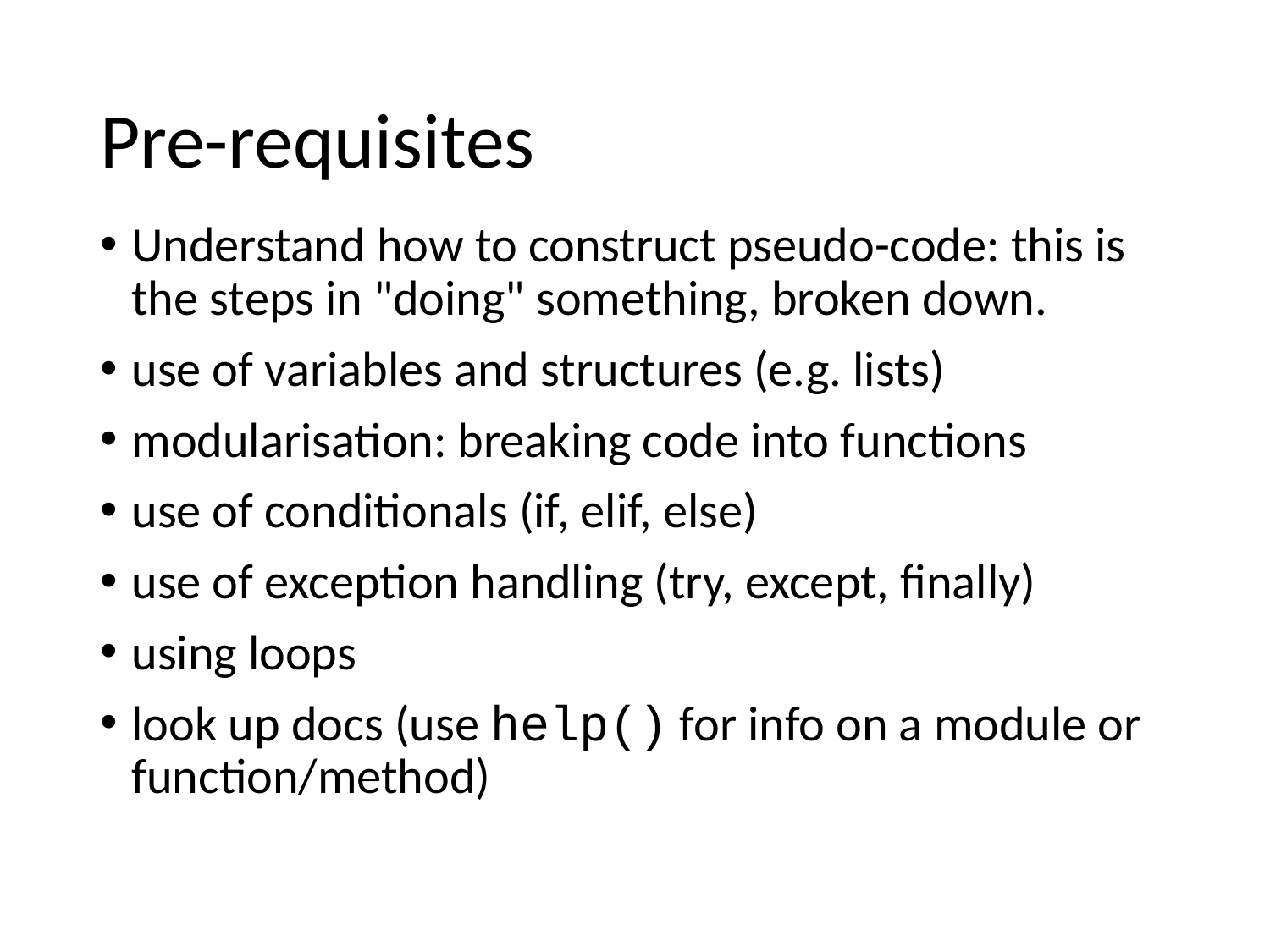

# Pre-requisites
Understand how to construct pseudo-code: this is the steps in "doing" something, broken down.
use of variables and structures (e.g. lists)
modularisation: breaking code into functions
use of conditionals (if, elif, else)
use of exception handling (try, except, finally)
using loops
look up docs (use help() for info on a module or function/method)